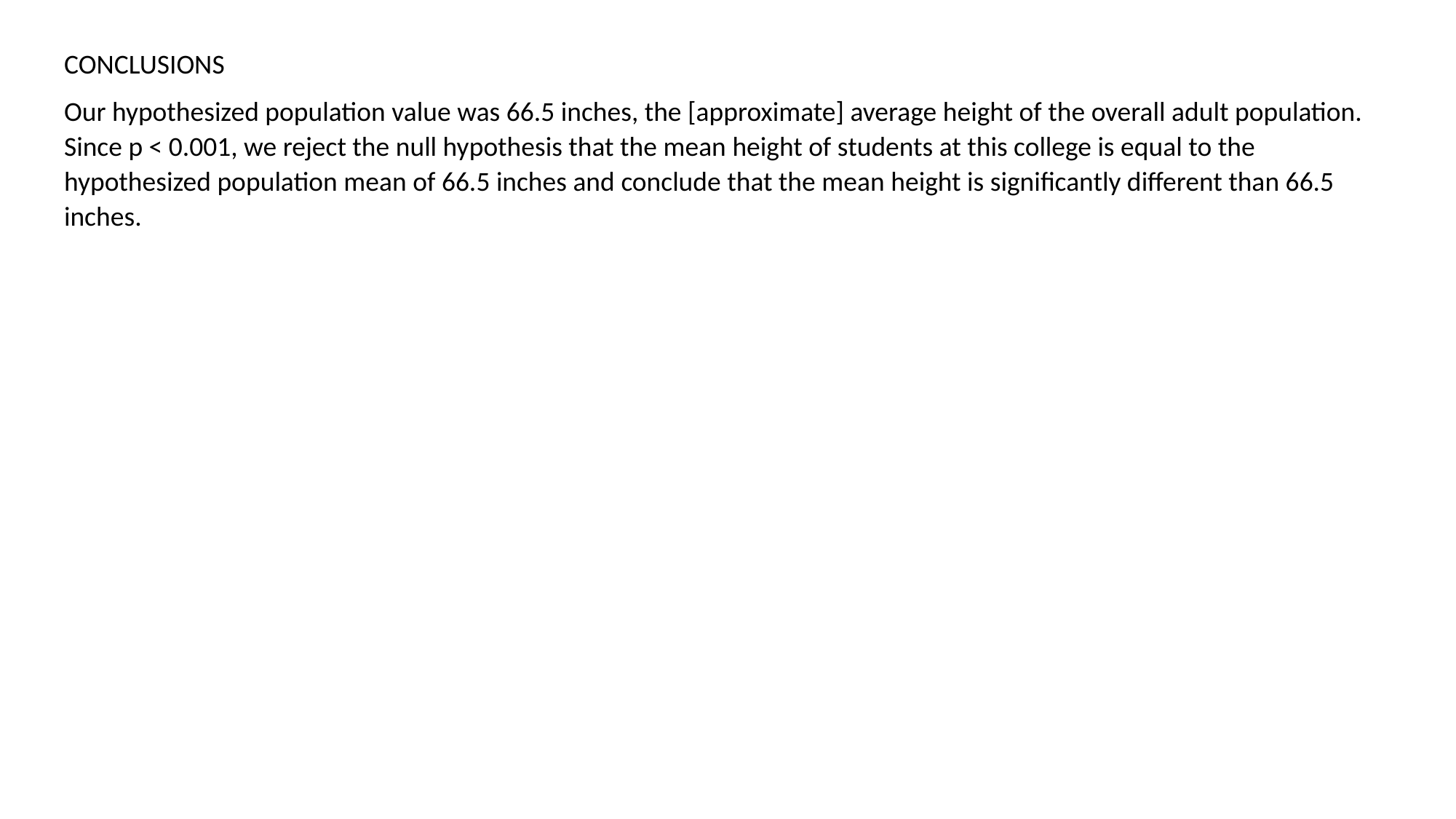

CONCLUSIONS
Our hypothesized population value was 66.5 inches, the [approximate] average height of the overall adult population. Since p < 0.001, we reject the null hypothesis that the mean height of students at this college is equal to the hypothesized population mean of 66.5 inches and conclude that the mean height is significantly different than 66.5 inches.